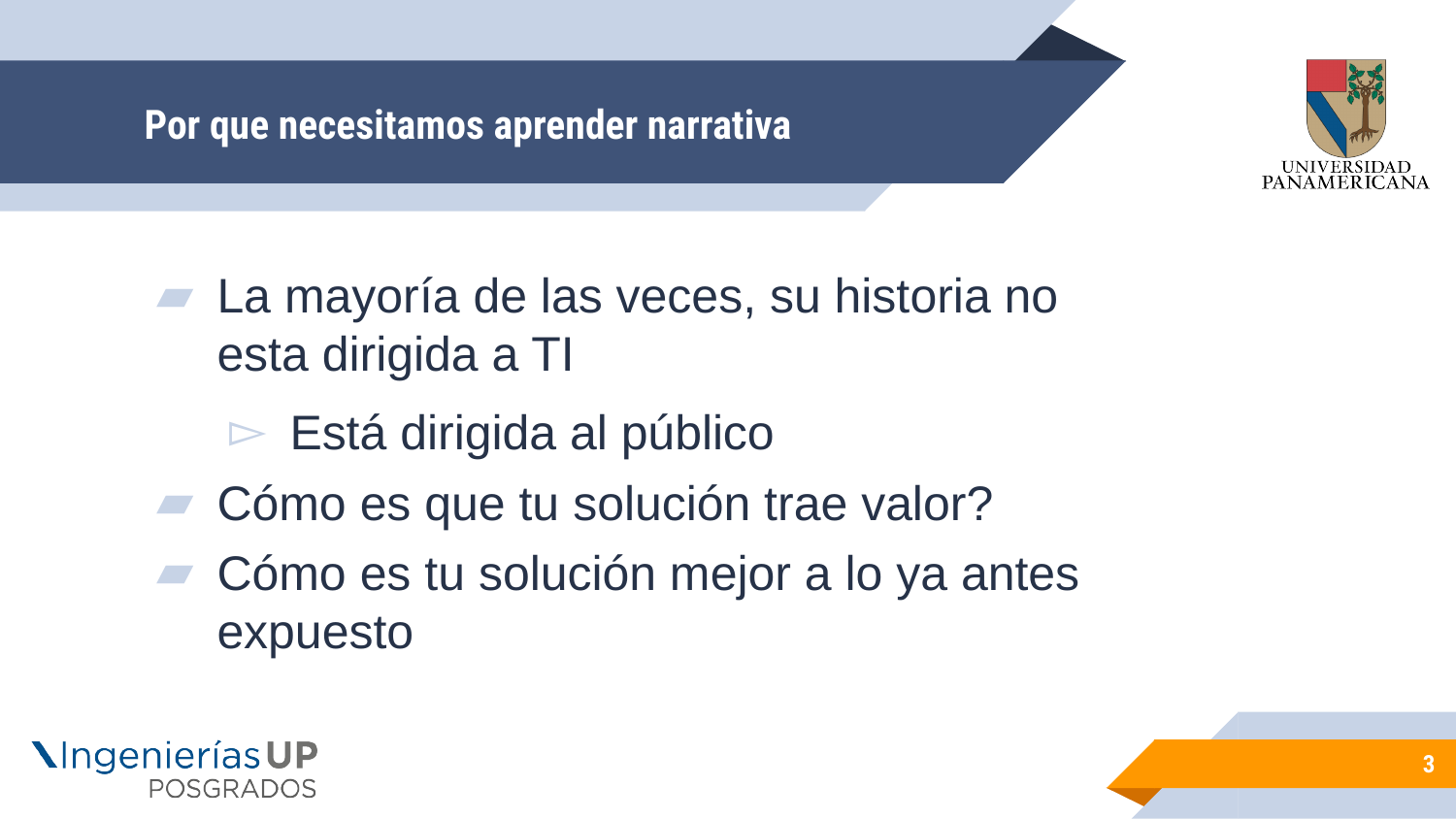

# Por que necesitamos aprender narrativa
La mayoría de las veces, su historia no esta dirigida a TI
Está dirigida al público
Cómo es que tu solución trae valor?
Cómo es tu solución mejor a lo ya antes expuesto
3